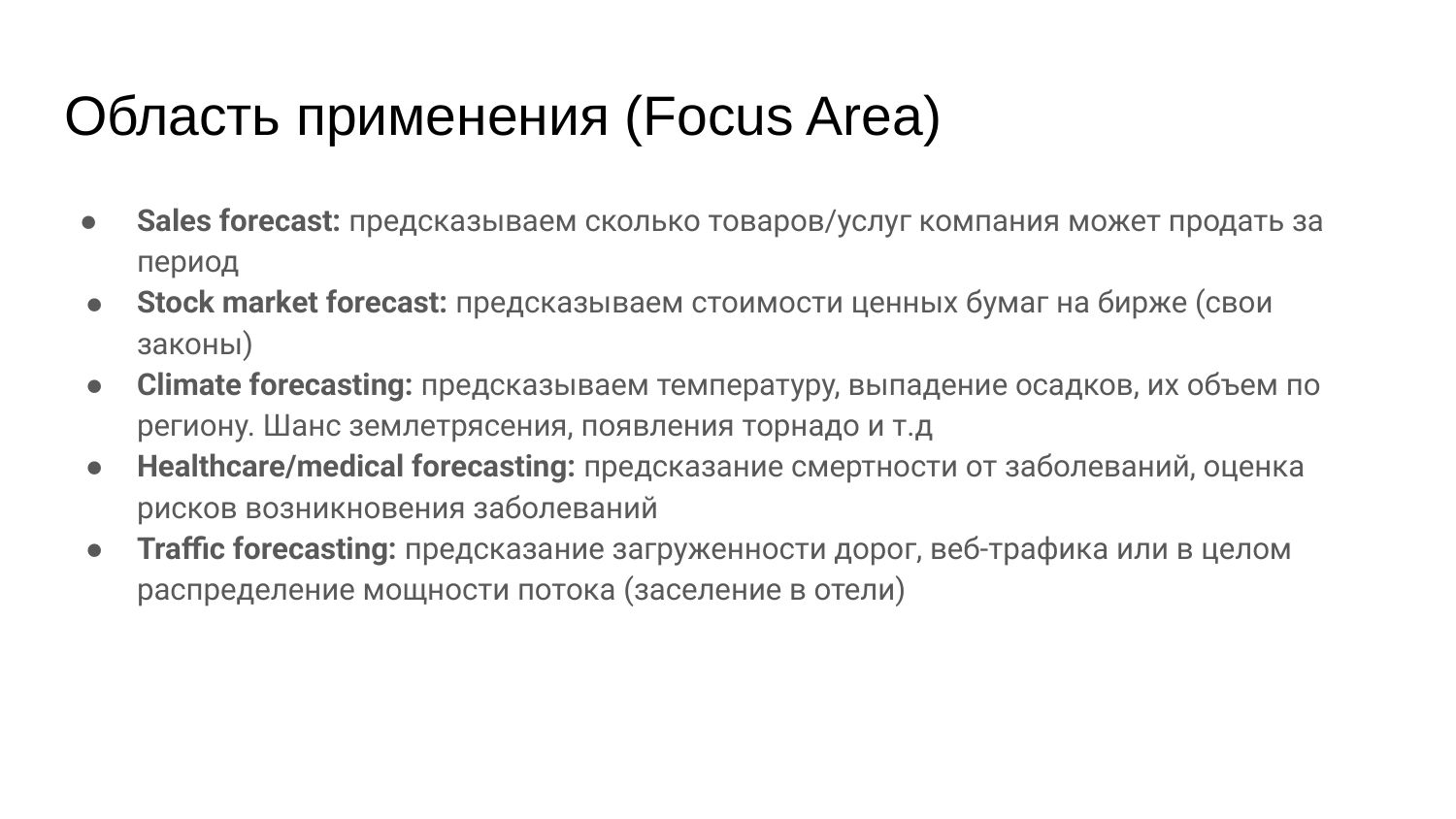

# Область применения (Focus Area)
Sales forecast: предсказываем сколько товаров/услуг компания может продать за период
Stock market forecast: предсказываем стоимости ценных бумаг на бирже (свои законы)
Climate forecasting: предсказываем температуру, выпадение осадков, их объем по региону. Шанс землетрясения, появления торнадо и т.д
Healthcare/medical forecasting: предсказание смертности от заболеваний, оценка рисков возникновения заболеваний
Traffic forecasting: предсказание загруженности дорог, веб-трафика или в целом распределение мощности потока (заселение в отели)